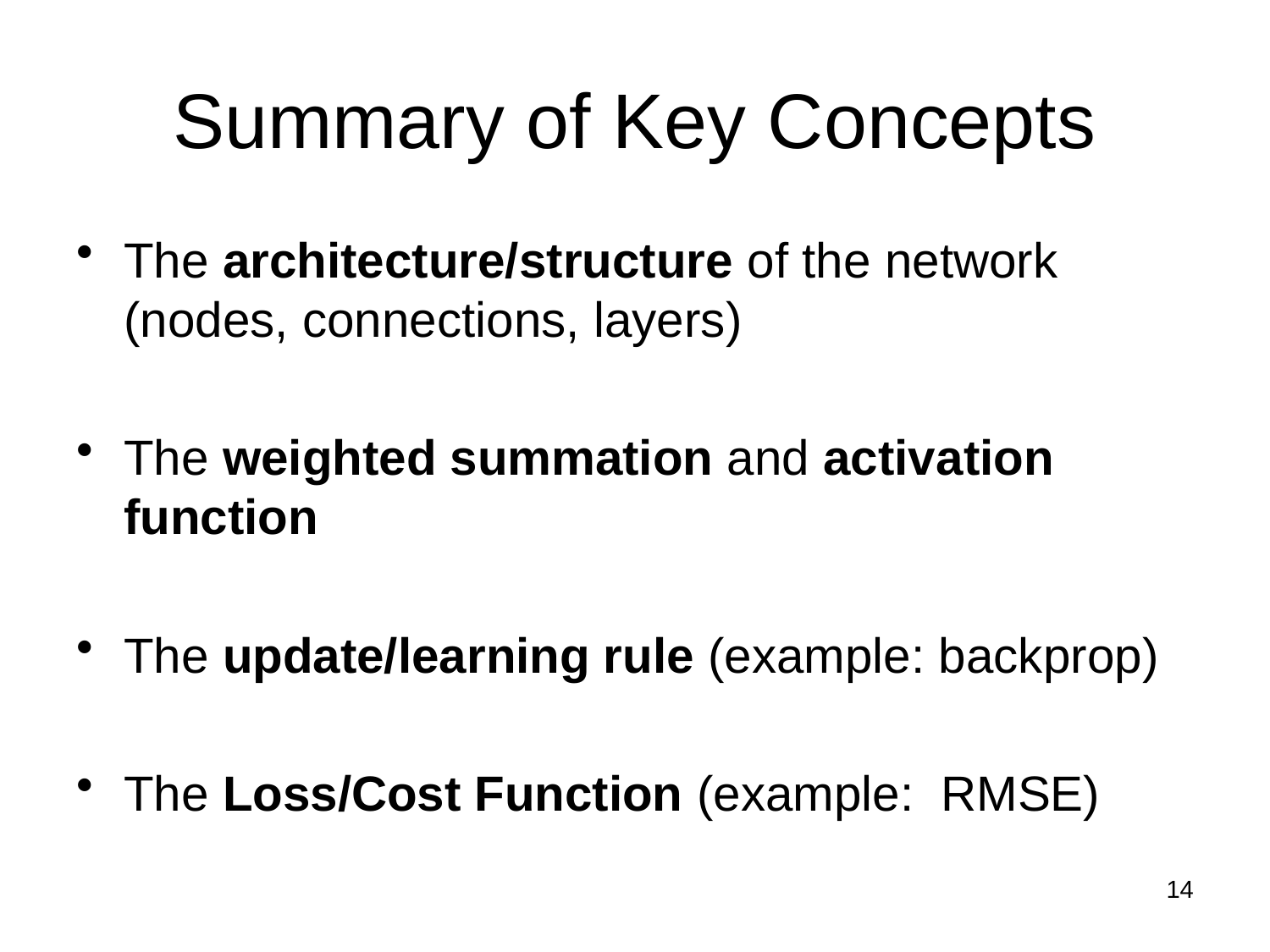

# Summary of Key Concepts
The architecture/structure of the network (nodes, connections, layers)

The weighted summation and activation function

The update/learning rule (example: backprop)

The Loss/Cost Function (example:  RMSE)

14